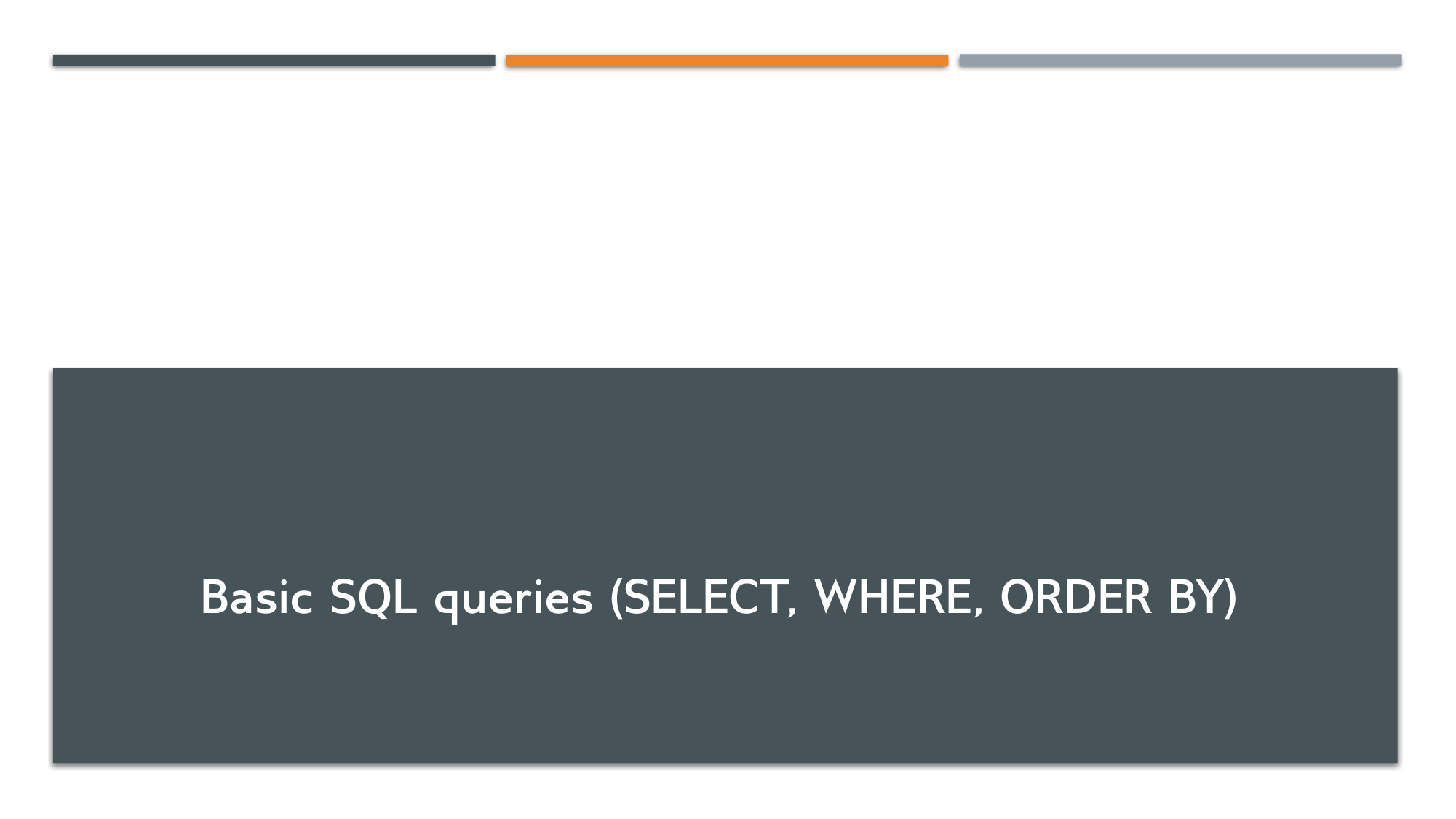

# Basic SQL queries (SELECT, WHERE, ORDER BY)